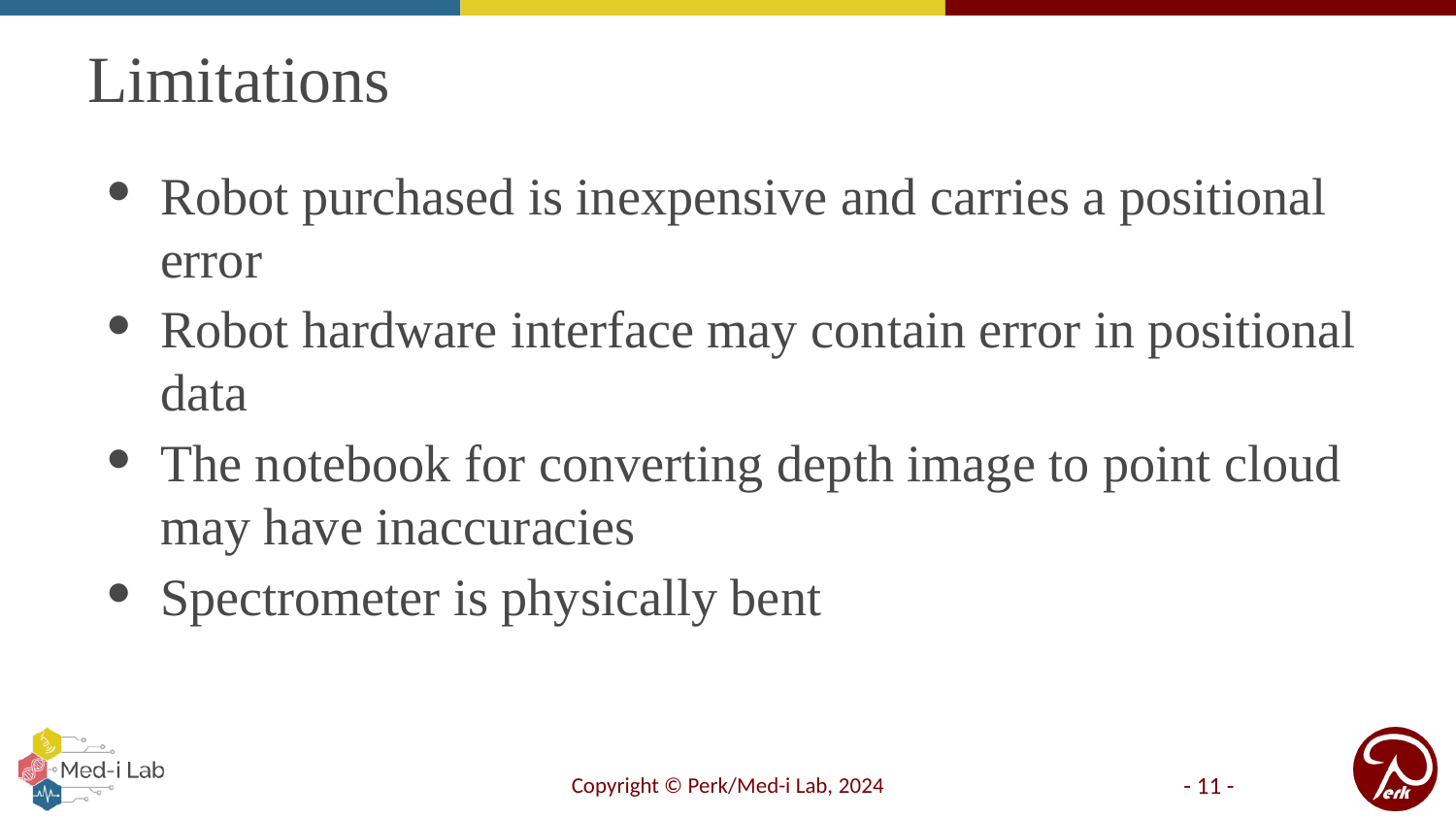

# Limitations
Robot purchased is inexpensive and carries a positional error
Robot hardware interface may contain error in positional data
The notebook for converting depth image to point cloud may have inaccuracies
Spectrometer is physically bent

- 11 -